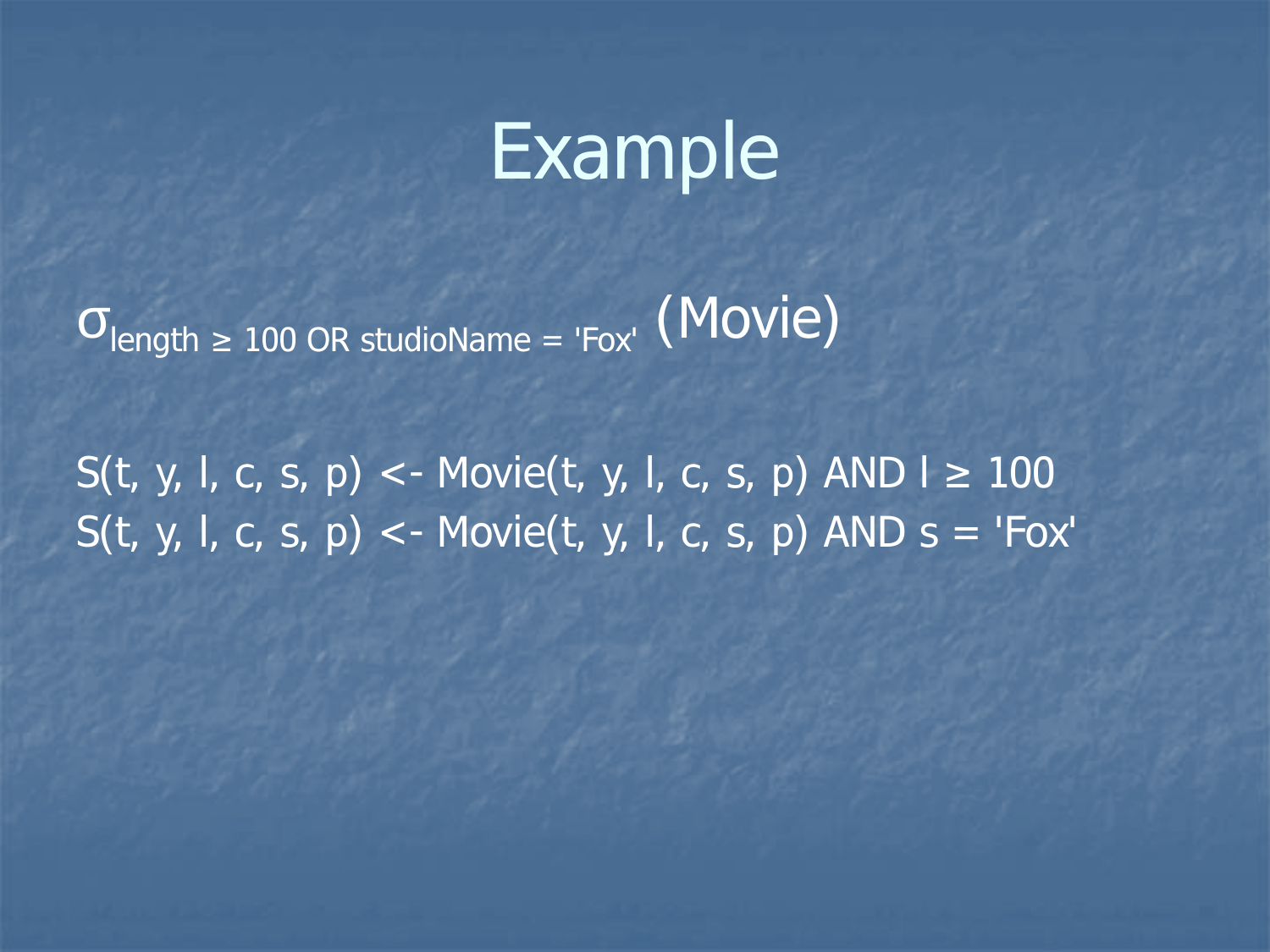

# Example
σlength ≥ 100 OR studioName = 'Fox' (Movie)

S(t, y, l, c, s, p) <- Movie(t, y, l, c, s, p) AND l ≥ 100
S(t, y, l, c, s, p) <- Movie(t, y, l, c, s, p) AND s = 'Fox'